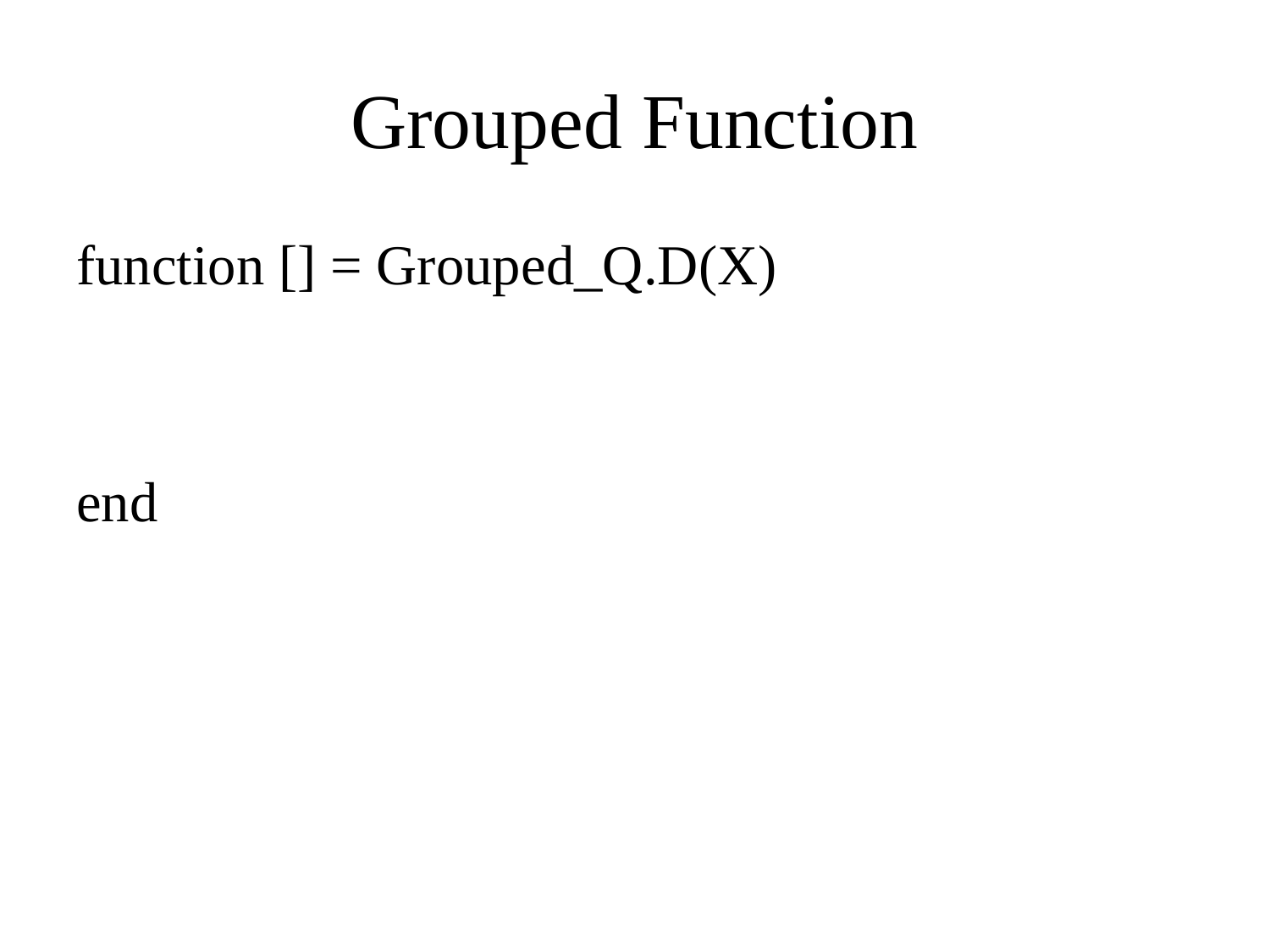

# Grouped Function
function [] = Grouped_Q.D(X)

end